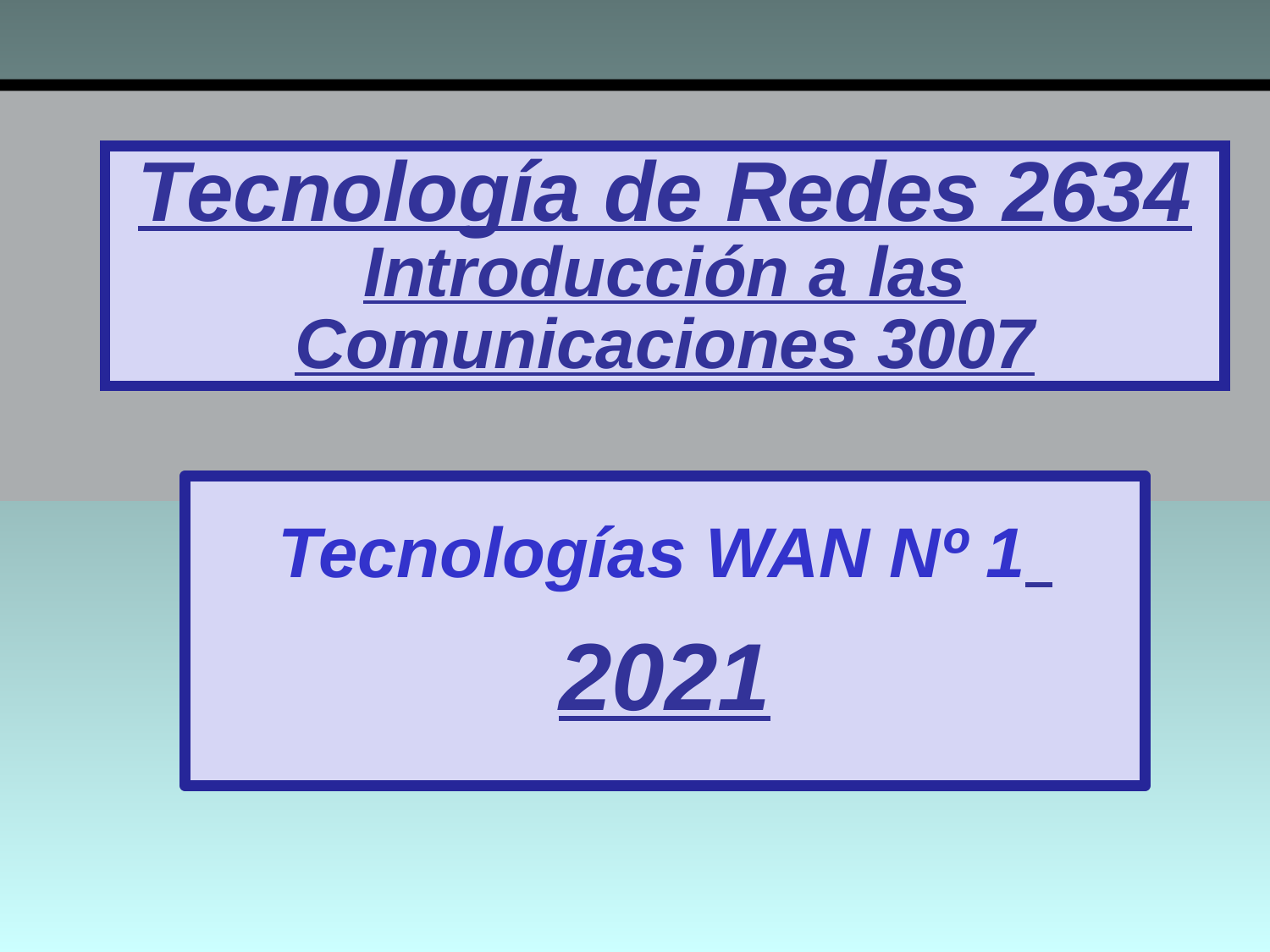

Tecnología de Redes 2634
Introducción a las Comunicaciones 3007
Tecnologías WAN Nº 1
2021